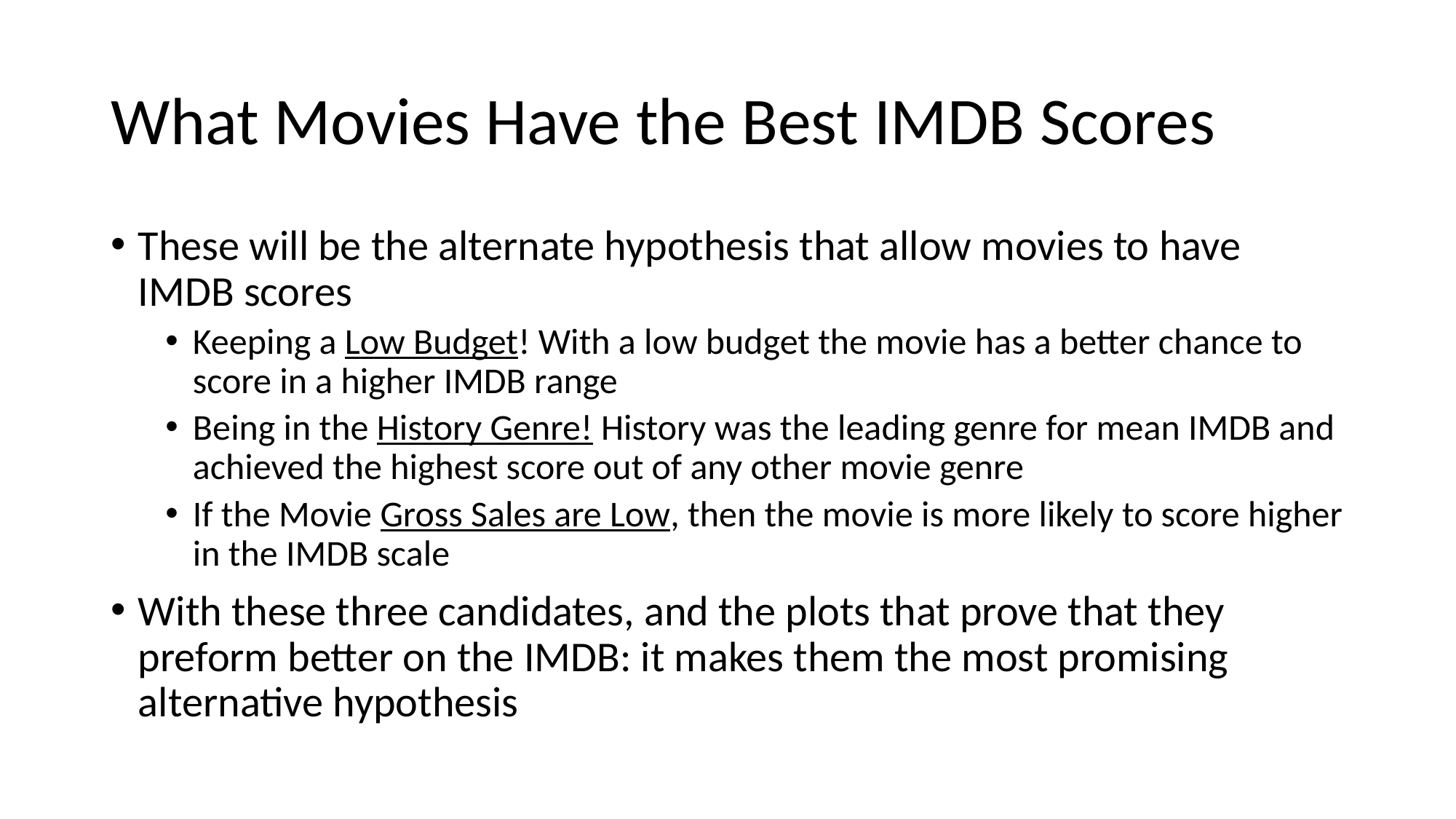

# What Movies Have the Best IMDB Scores
These will be the alternate hypothesis that allow movies to have IMDB scores
Keeping a Low Budget! With a low budget the movie has a better chance to score in a higher IMDB range
Being in the History Genre! History was the leading genre for mean IMDB and achieved the highest score out of any other movie genre
If the Movie Gross Sales are Low, then the movie is more likely to score higher in the IMDB scale
With these three candidates, and the plots that prove that they preform better on the IMDB: it makes them the most promising alternative hypothesis